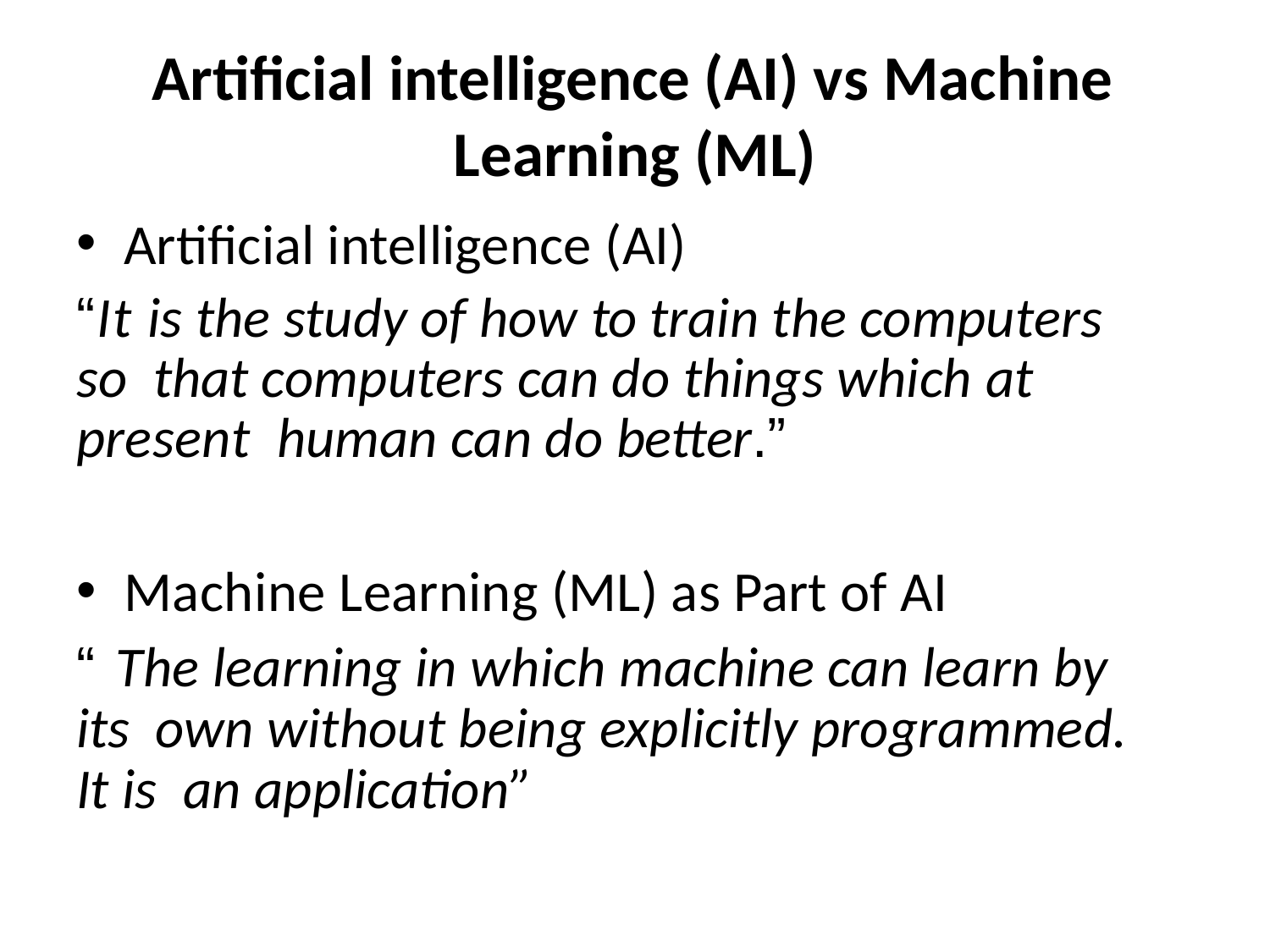

# Artificial intelligence (AI) vs Machine  Learning (ML)
Artificial intelligence (AI)
“It is the study of how to train the computers so  that computers can do things which at present  human can do better.”

Machine Learning (ML) as Part of AI
“ The learning in which machine can learn by its  own without being explicitly programmed. It is  an application”